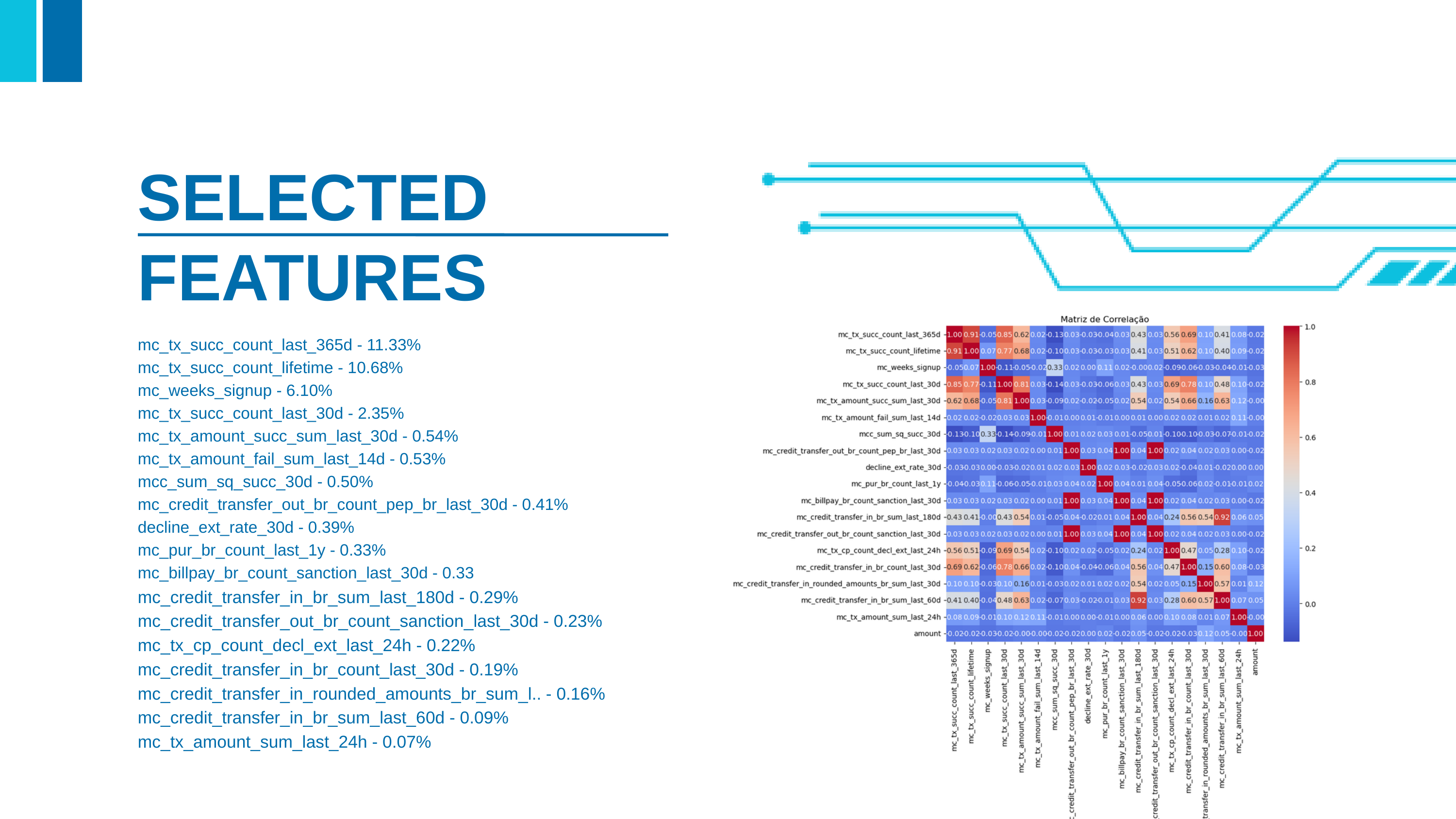

SELECTED FEATURES

mc_tx_succ_count_last_365d - 11.33%
mc_tx_succ_count_lifetime - 10.68%
mc_weeks_signup - 6.10%
mc_tx_succ_count_last_30d - 2.35%
mc_tx_amount_succ_sum_last_30d - 0.54%
mc_tx_amount_fail_sum_last_14d - 0.53%
mcc_sum_sq_succ_30d - 0.50%
mc_credit_transfer_out_br_count_pep_br_last_30d - 0.41%
decline_ext_rate_30d - 0.39%
mc_pur_br_count_last_1y - 0.33%
mc_billpay_br_count_sanction_last_30d - 0.33

mc_credit_transfer_in_br_sum_last_180d - 0.29%
mc_credit_transfer_out_br_count_sanction_last_30d - 0.23%
mc_tx_cp_count_decl_ext_last_24h - 0.22%
mc_credit_transfer_in_br_count_last_30d - 0.19%
mc_credit_transfer_in_rounded_amounts_br_sum_l.. - 0.16%
mc_credit_transfer_in_br_sum_last_60d - 0.09%
mc_tx_amount_sum_last_24h - 0.07%